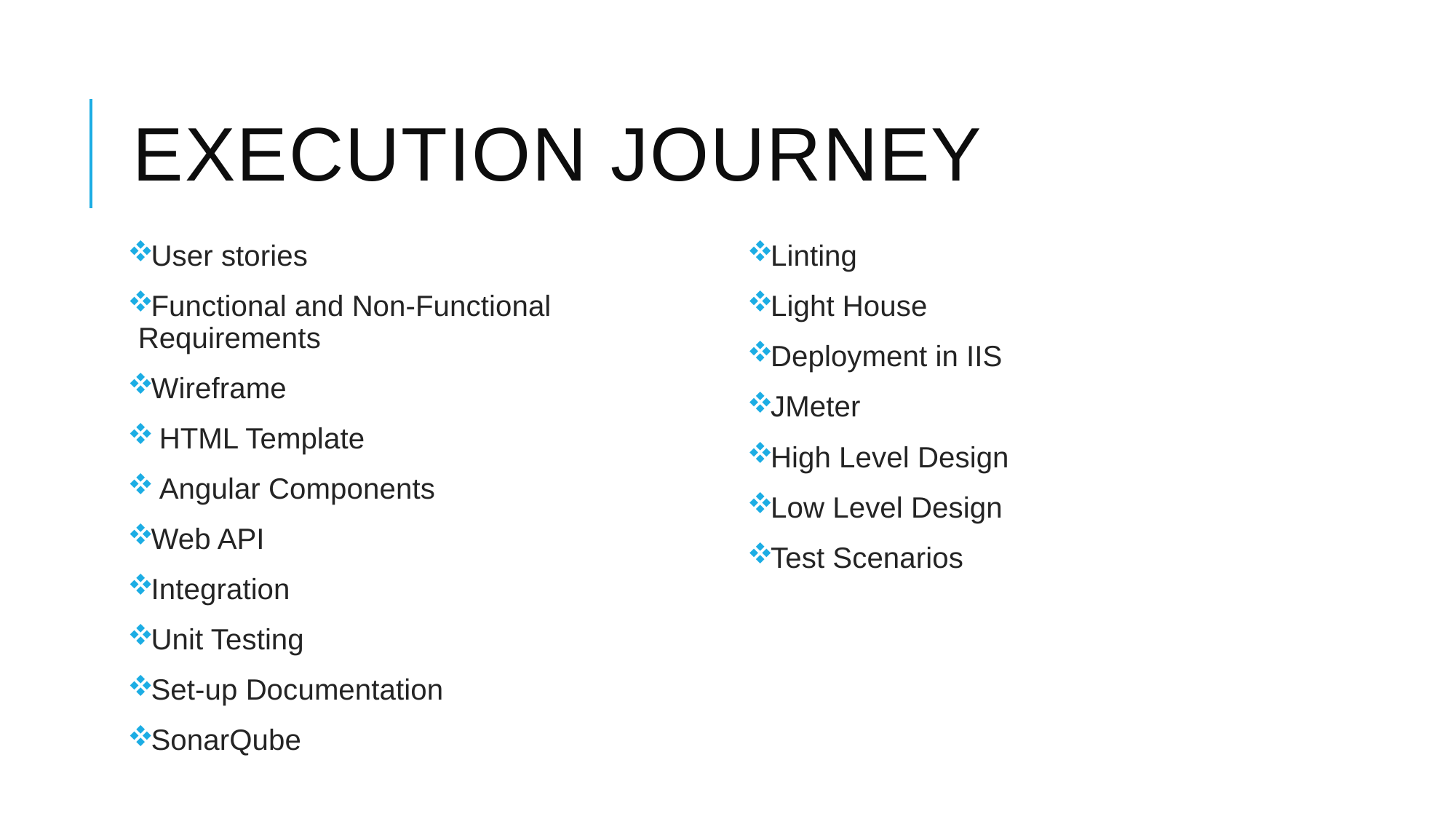

# Execution journey
User stories
Functional and Non-Functional          Requirements
Wireframe
 HTML Template
 Angular Components
Web API
Integration
Unit Testing
Set-up Documentation
SonarQube
Linting
Light House
Deployment in IIS
JMeter
High Level Design
Low Level Design
Test Scenarios